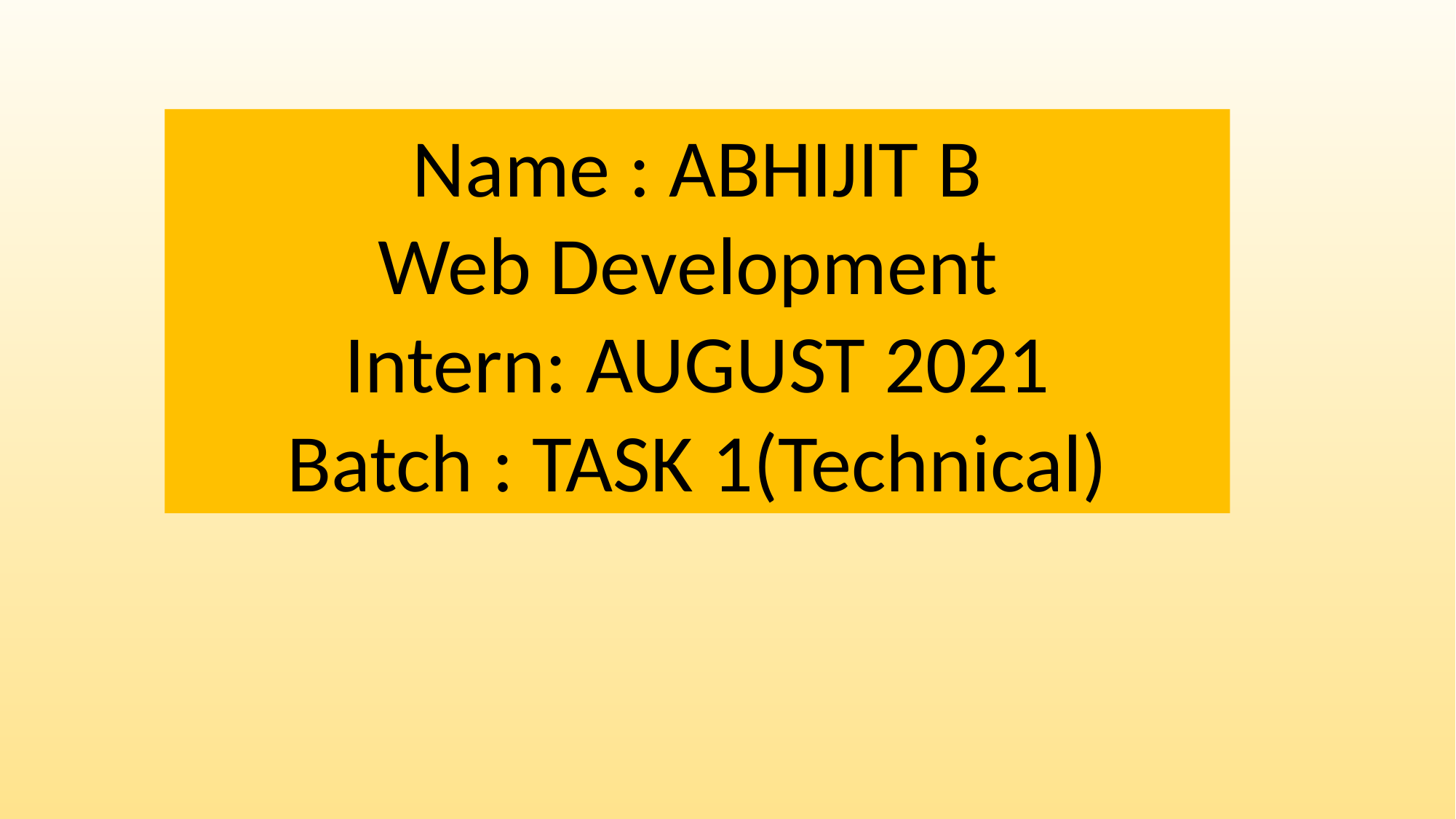

Name : ABHIJIT B
Web Development
Intern: AUGUST 2021
Batch : TASK 1(Technical)